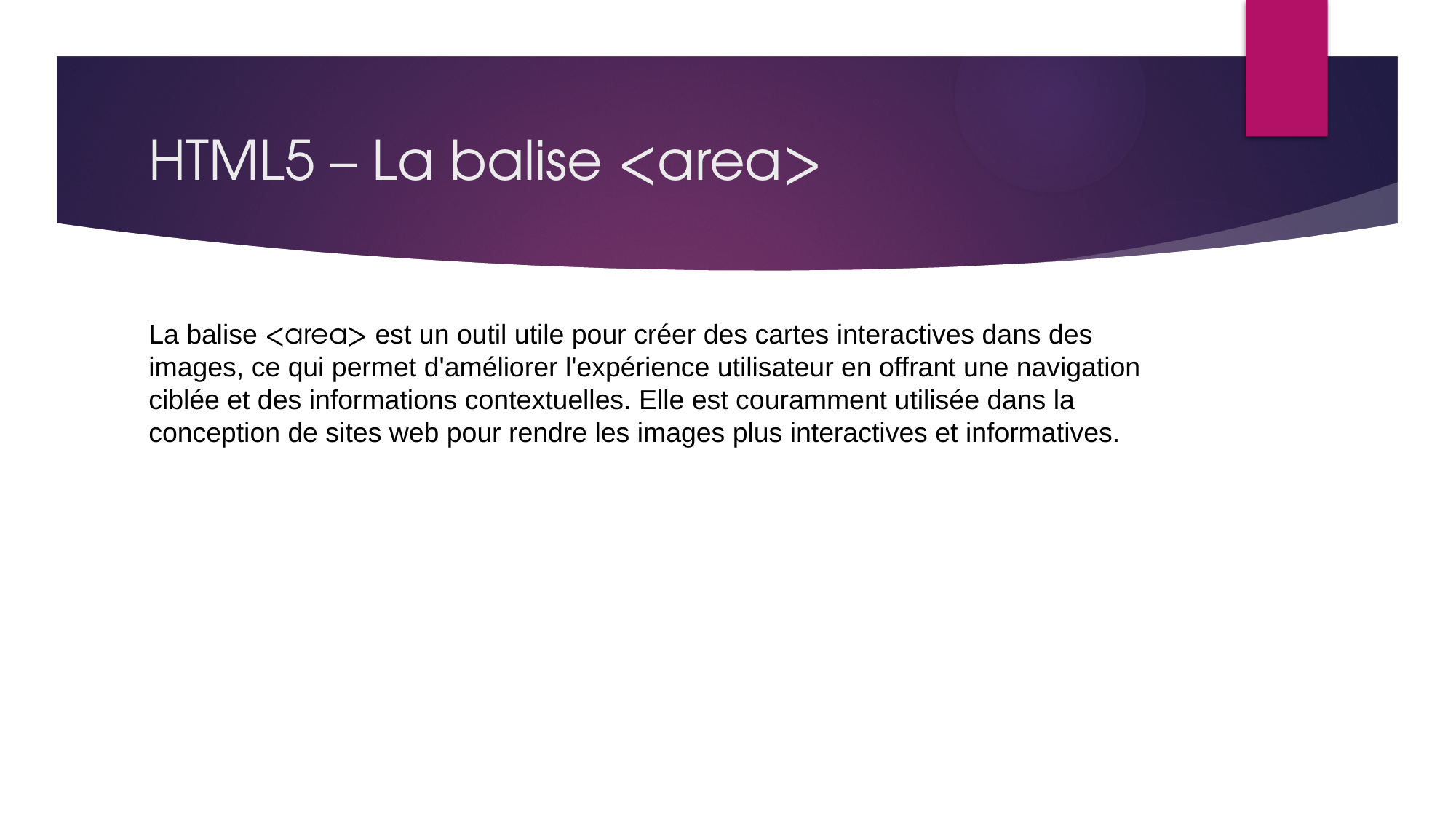

# HTML5 – La balise <area>
La balise <area> est un outil utile pour créer des cartes interactives dans des images, ce qui permet d'améliorer l'expérience utilisateur en offrant une navigation ciblée et des informations contextuelles. Elle est couramment utilisée dans la conception de sites web pour rendre les images plus interactives et informatives.